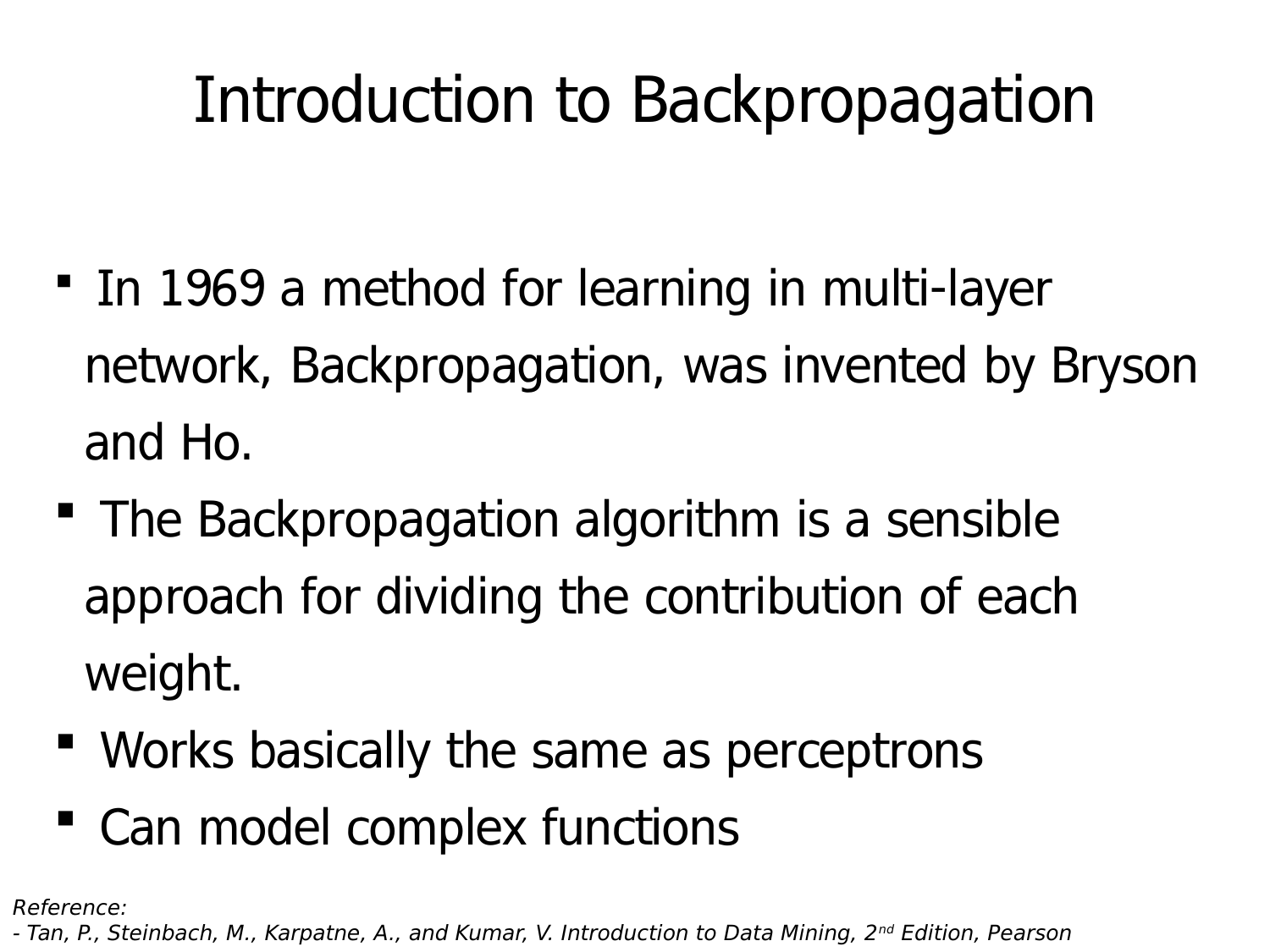

Introduction to Backpropagation
 In 1969 a method for learning in multi-layer network, Backpropagation, was invented by Bryson and Ho.
 The Backpropagation algorithm is a sensible approach for dividing the contribution of each weight.
 Works basically the same as perceptrons
 Can model complex functions